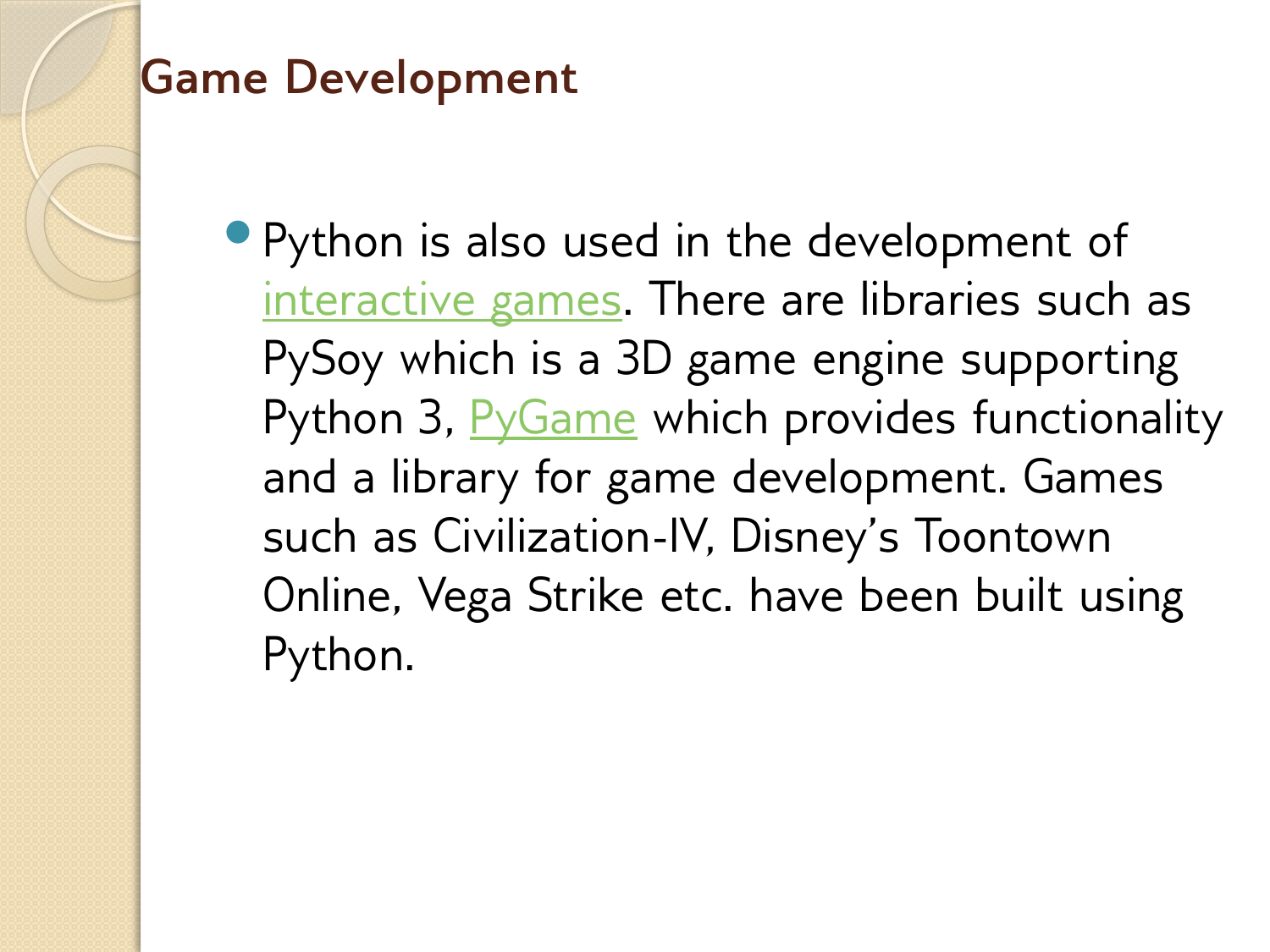

# Game Development
Python is also used in the development of interactive games. There are libraries such as PySoy which is a 3D game engine supporting Python 3, PyGame which provides functionality and a library for game development. Games such as Civilization-IV, Disney’s Toontown Online, Vega Strike etc. have been built using Python.